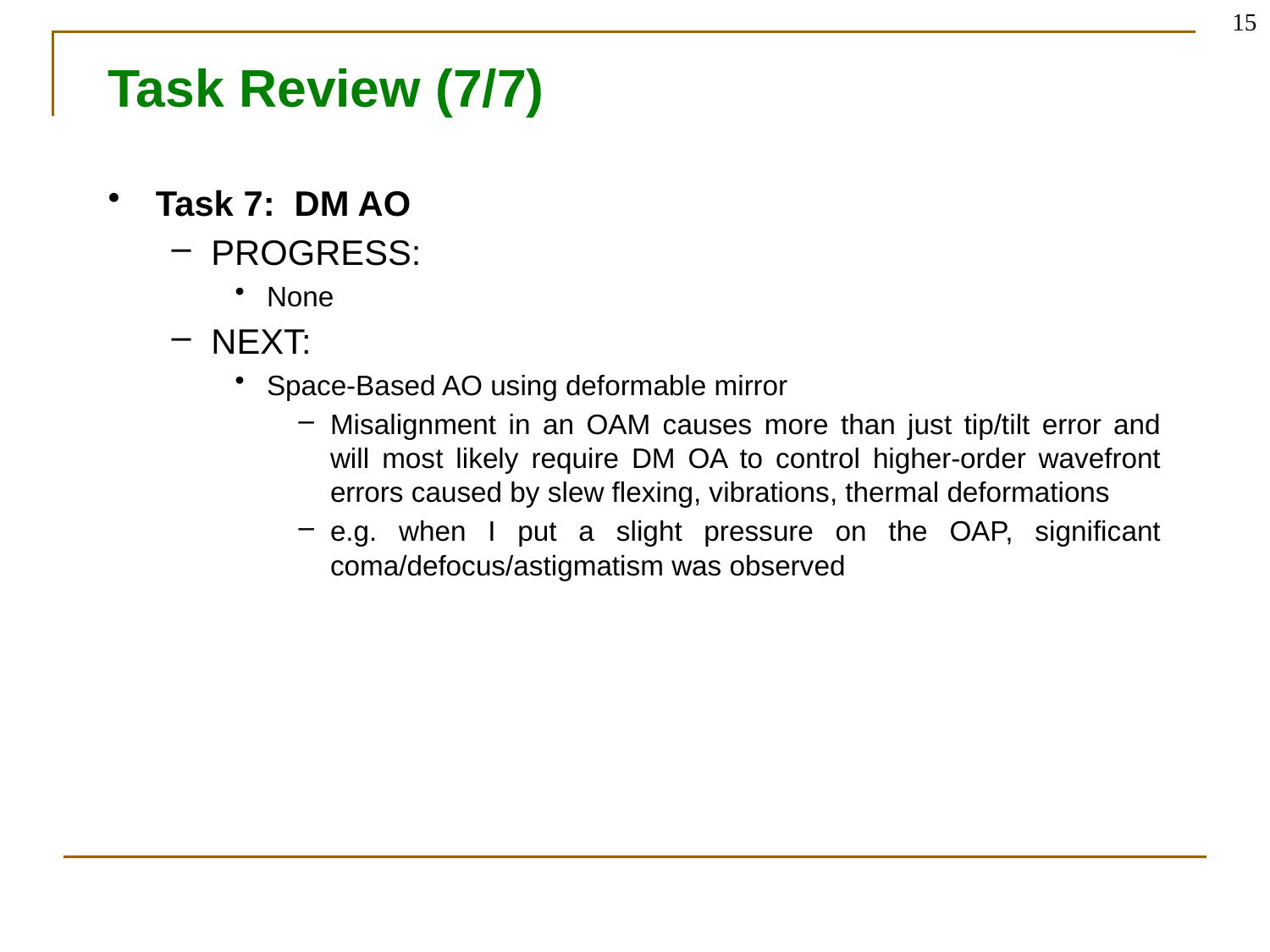

15
# Task Review (7/7)
Task 7:  DM AO
PROGRESS:
None
NEXT:
Space-Based AO using deformable mirror
Misalignment in an OAM causes more than just tip/tilt error and will most likely require DM OA to control higher-order wavefront errors caused by slew flexing, vibrations, thermal deformations
e.g. when I put a slight pressure on the OAP, significant coma/defocus/astigmatism was observed